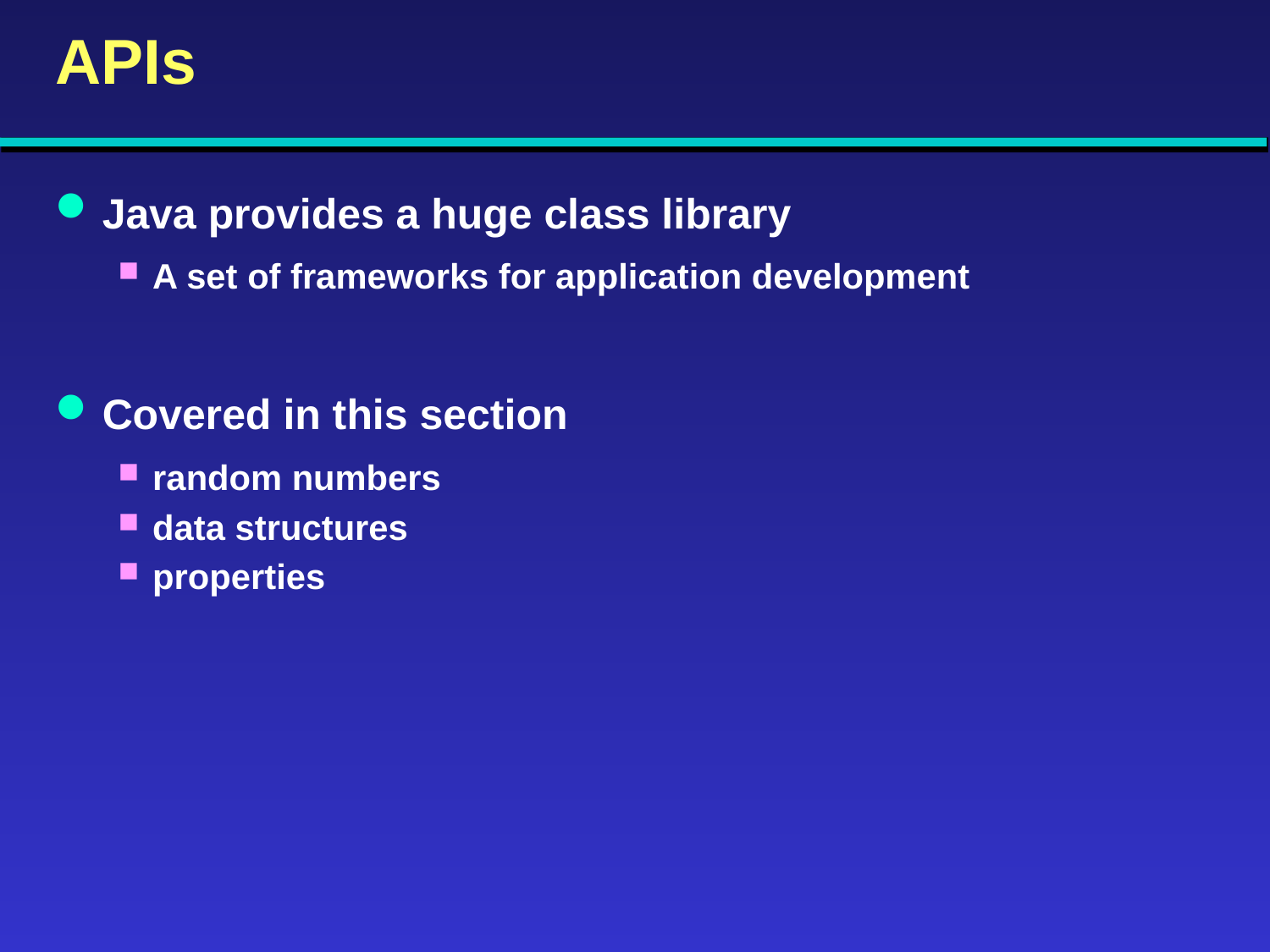

# APIs
Java provides a huge class library
A set of frameworks for application development

Covered in this section
random numbers
data structures
properties